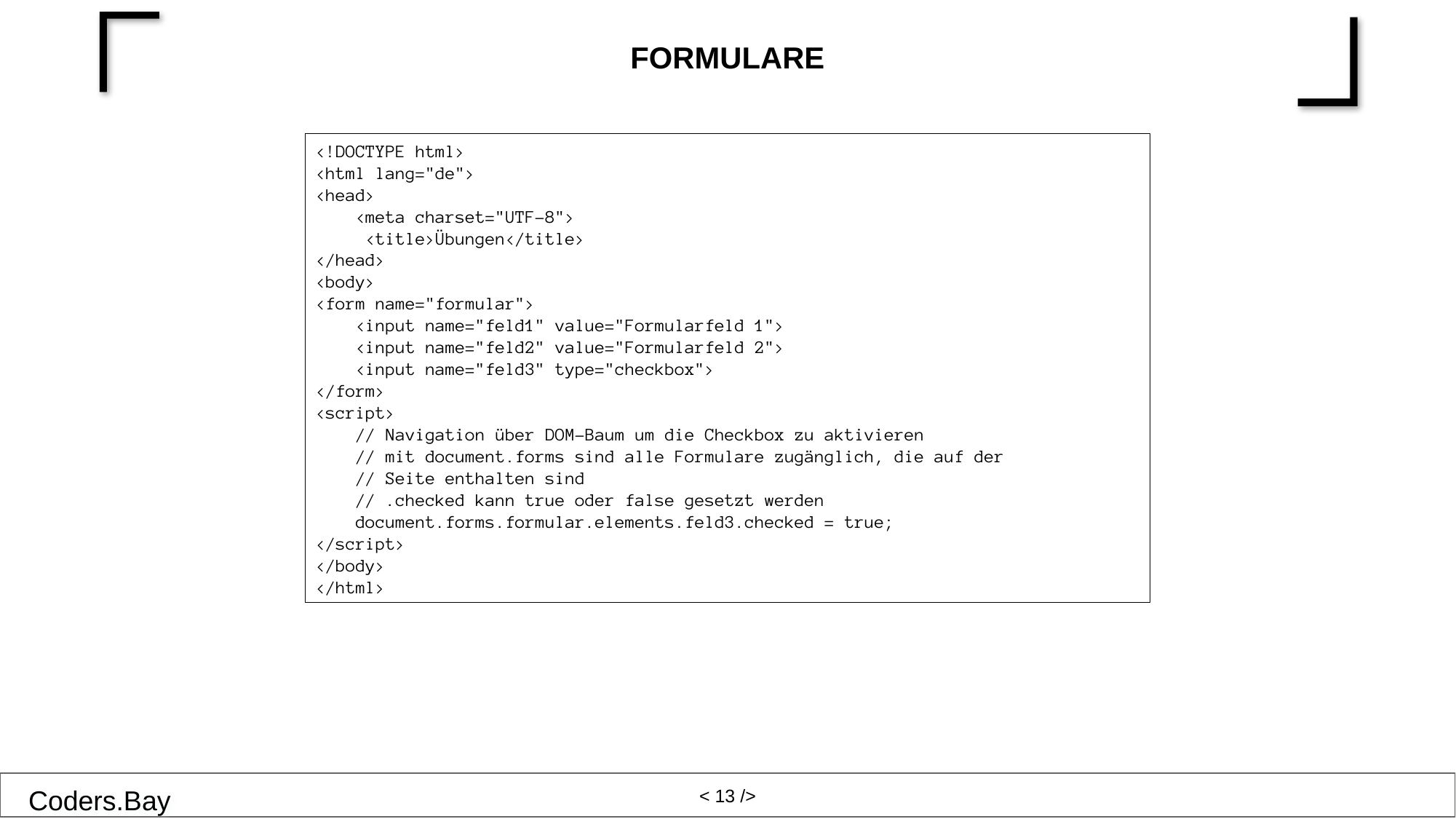

# Formulare
<!DOCTYPE html>
<html lang="de">
<head>
    <meta charset="UTF-8">
     <title>Übungen</title>
</head>
<body>
<form name="formular">
    <input name="feld1" value="Formularfeld 1">
    <input name="feld2" value="Formularfeld 2">
    <input name="feld3" type="checkbox">
</form>
<script>
    // Navigation über DOM-Baum um die Checkbox zu aktivieren
    // mit document.forms sind alle Formulare zugänglich, die auf der
    // Seite enthalten sind
    // .checked kann true oder false gesetzt werden
    document.forms.formular.elements.feld3.checked = true;
</script>
</body>
</html>